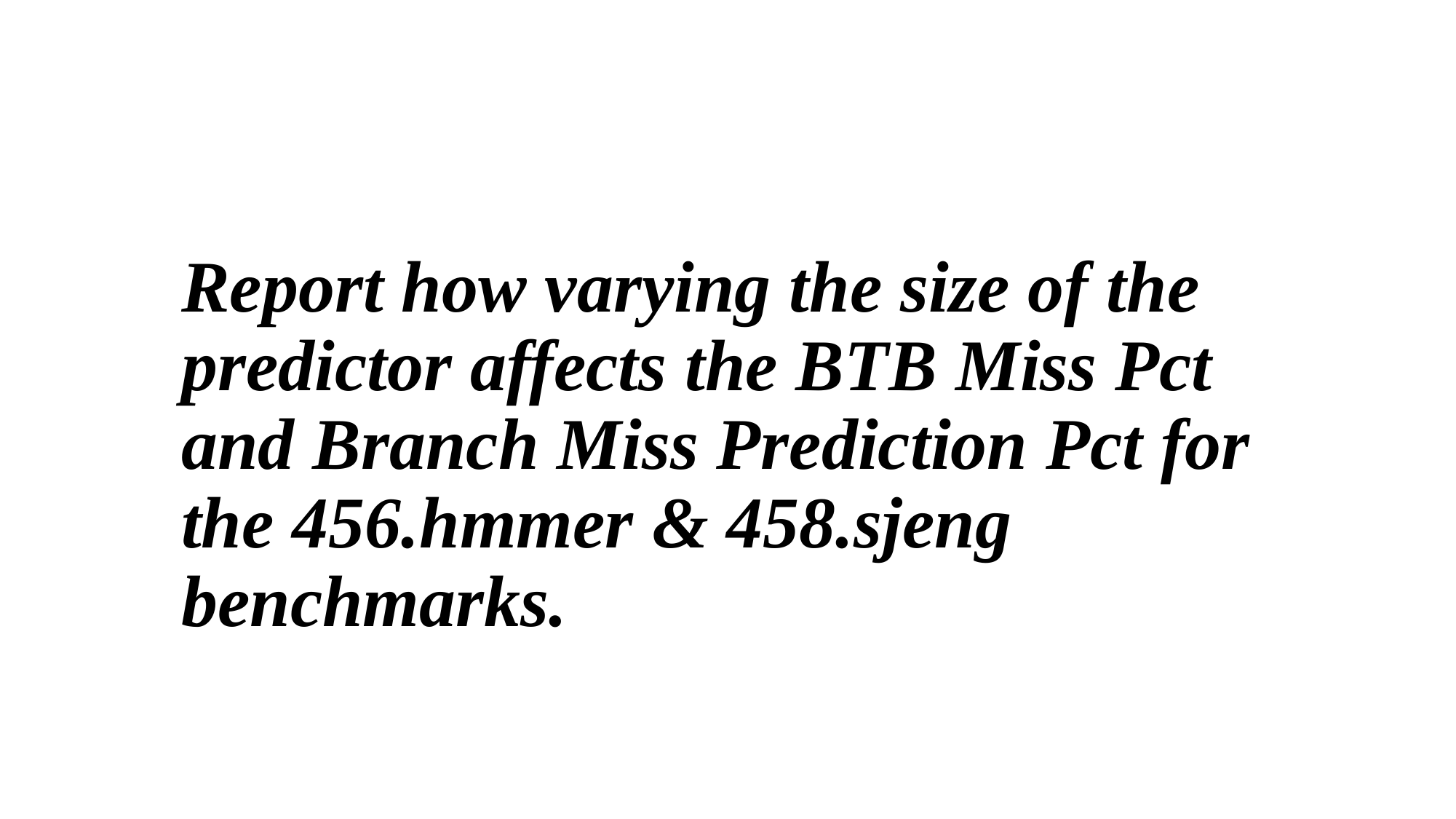

# Report how varying the size of the predictor affects the BTB Miss Pct and Branch Miss Prediction Pct for the 456.hmmer & 458.sjeng benchmarks.